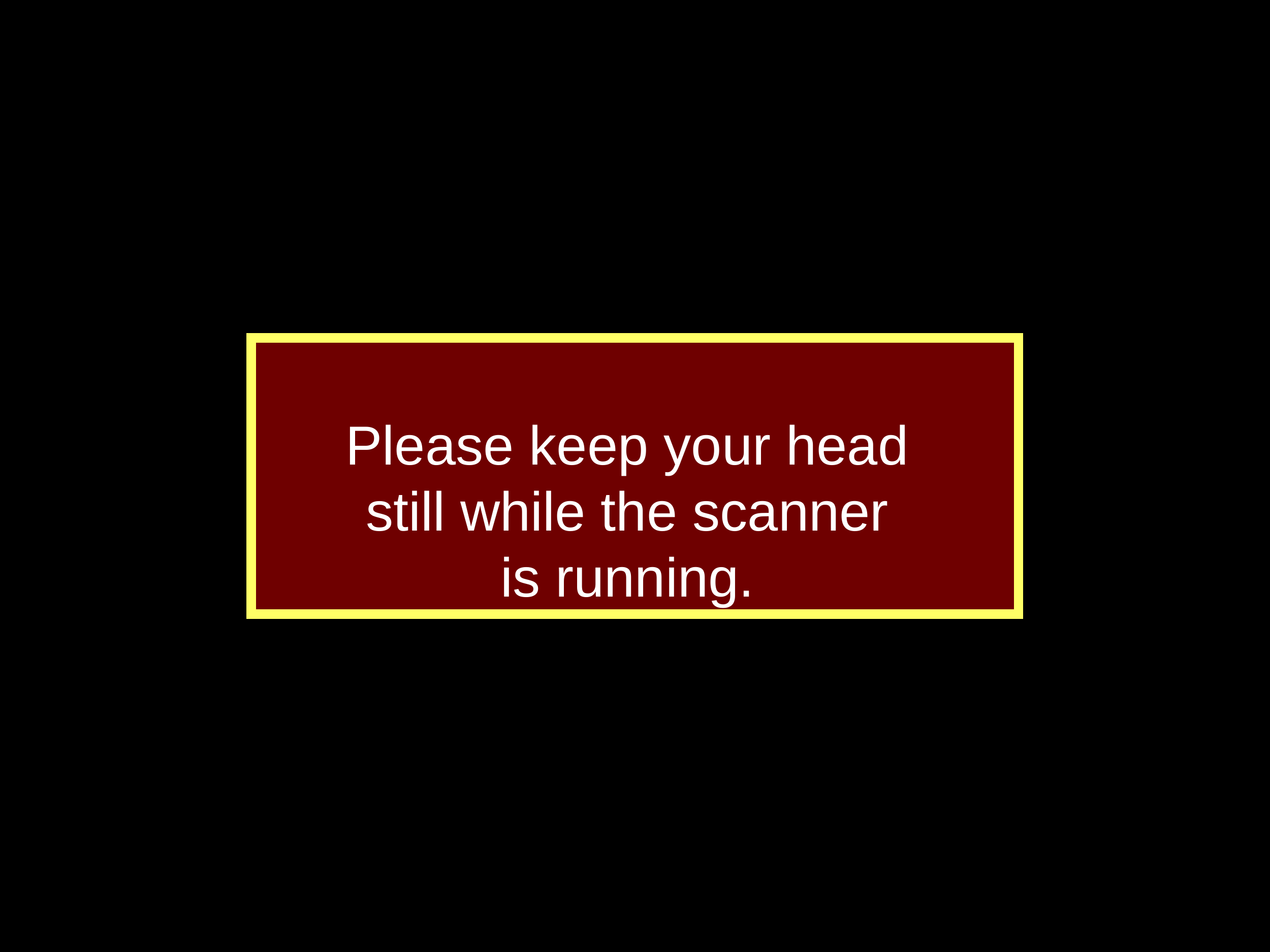

Please keep your head
still while the scanner
is running.